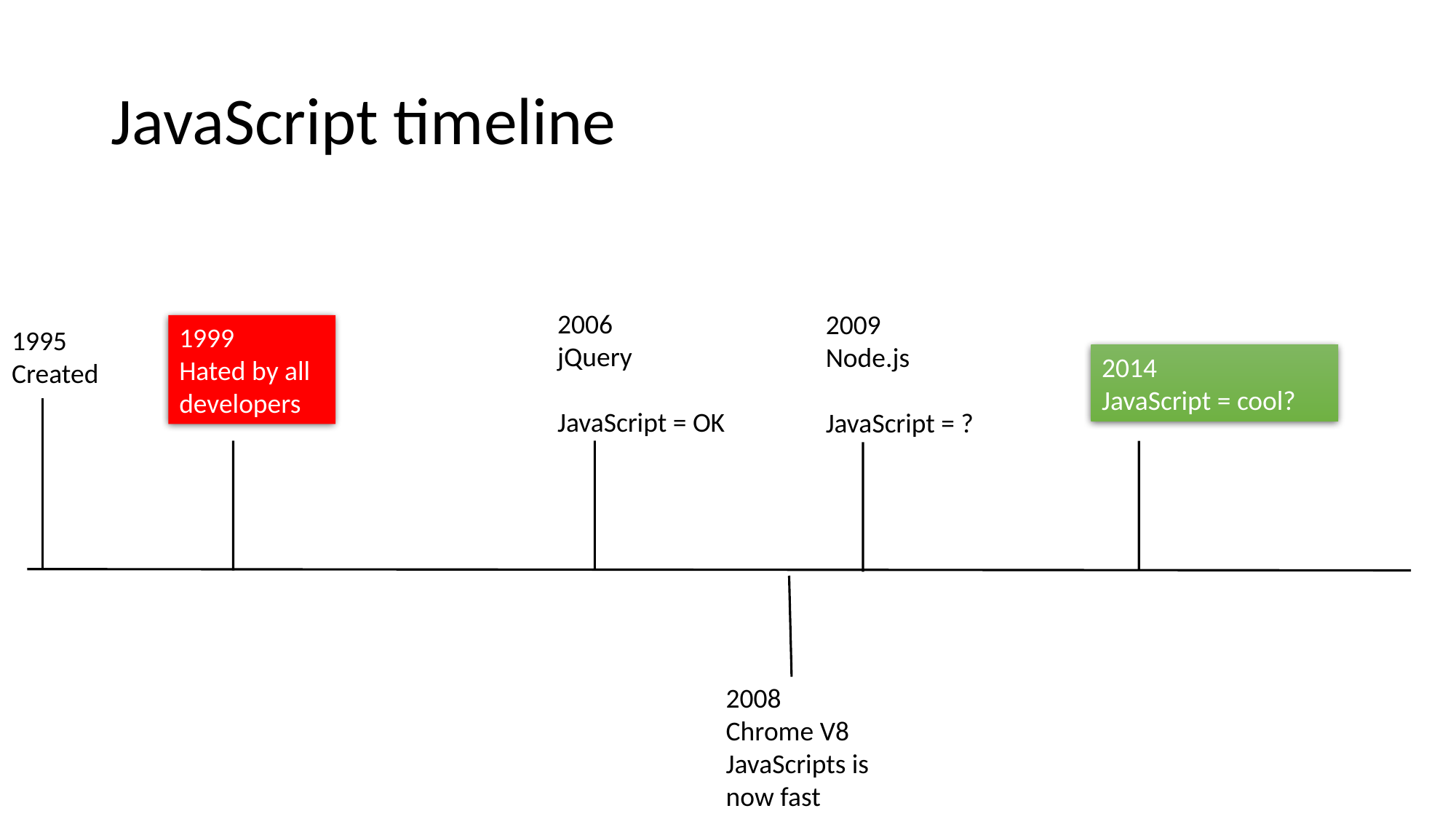

# JavaScript timeline
2006
jQuery

JavaScript = OK
2009
Node.js

JavaScript = ?
1999
Hated by all developers
1995
Created
2014
JavaScript = cool?
2008
Chrome V8
JavaScripts is now fast